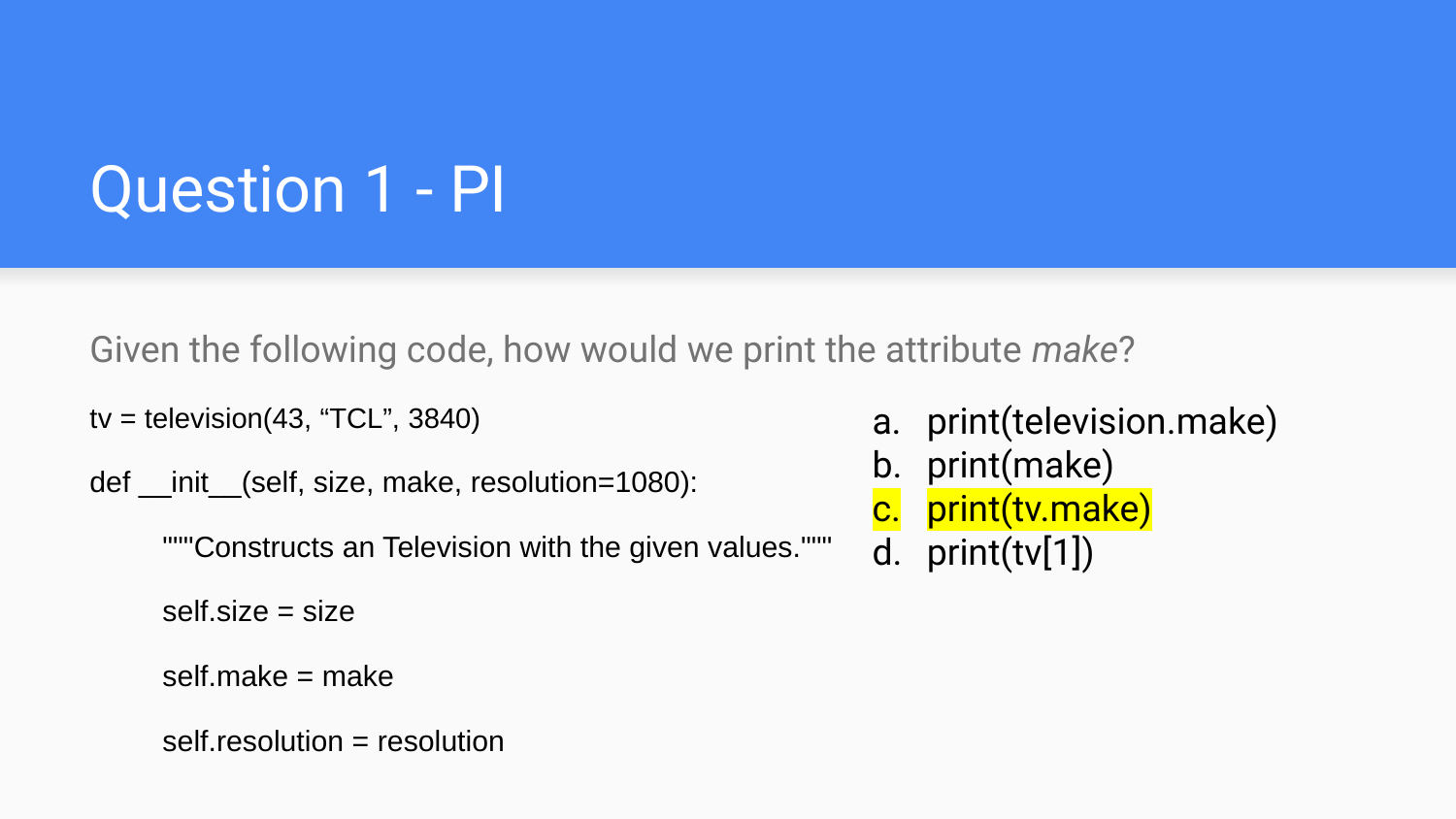

# Question 1 - PI
Given the following code, how would we print the attribute make?
tv = television(43, “TCL”, 3840)
def __init__(self, size, make, resolution=1080):
"""Constructs an Television with the given values."""
self.size = size
self.make = make
self.resolution = resolution
print(television.make)
print(make)
print(tv.make)
print(tv[1])